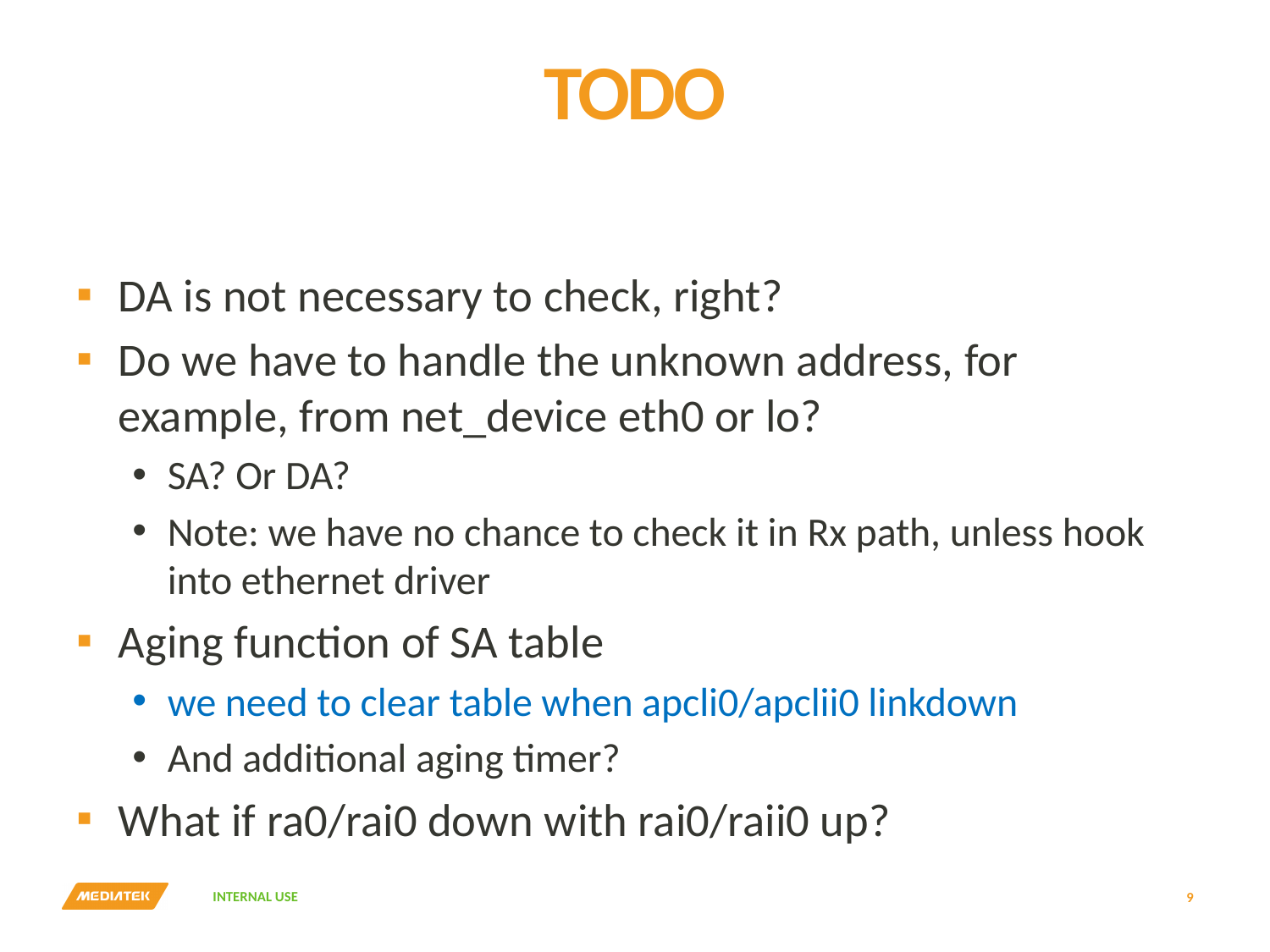

# TODO
DA is not necessary to check, right?
Do we have to handle the unknown address, for example, from net_device eth0 or lo?
SA? Or DA?
Note: we have no chance to check it in Rx path, unless hook into ethernet driver
Aging function of SA table
we need to clear table when apcli0/apclii0 linkdown
And additional aging timer?
What if ra0/rai0 down with rai0/raii0 up?
9